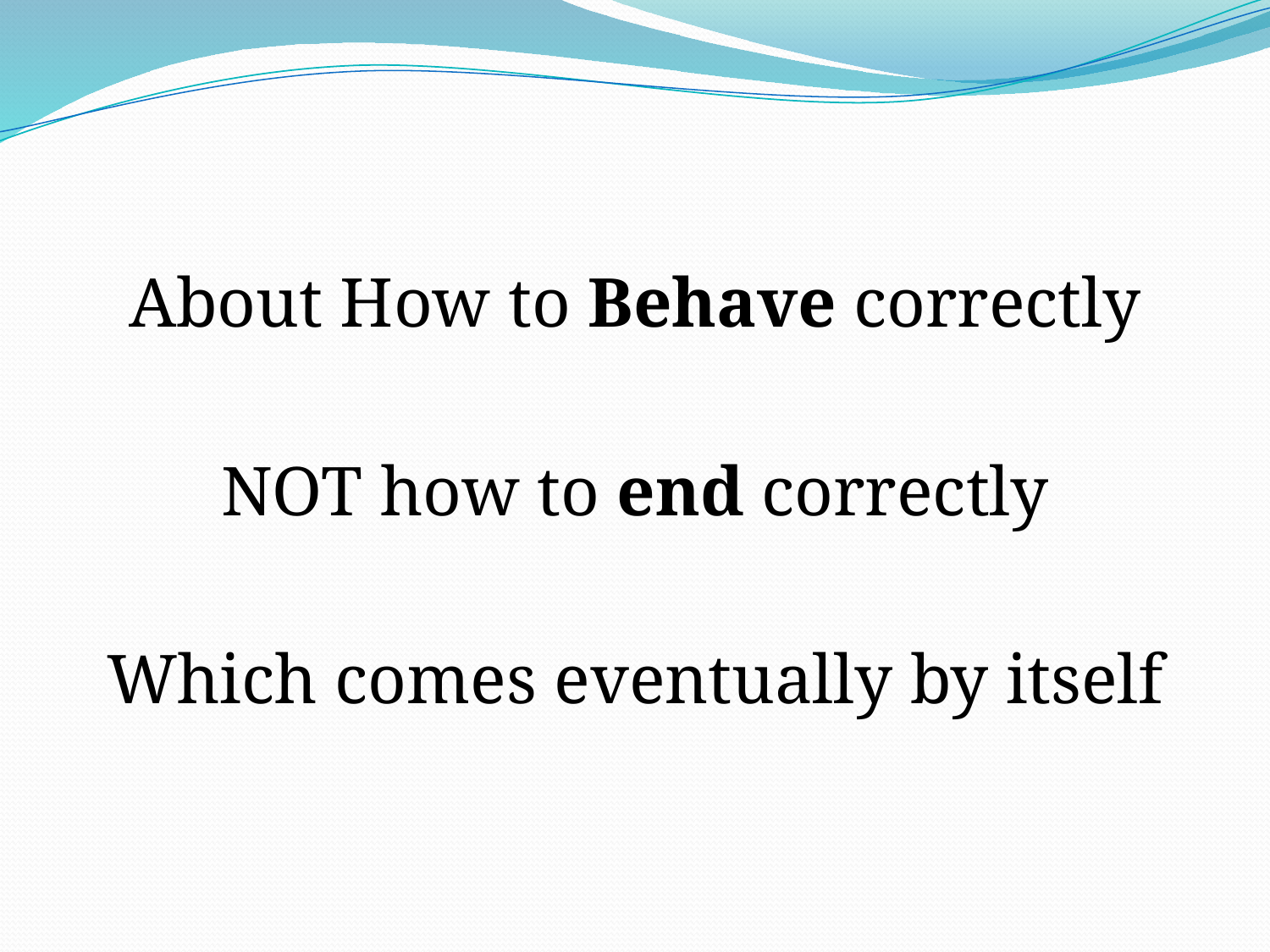

About How to Behave correctly

NOT how to end correctly

Which comes eventually by itself